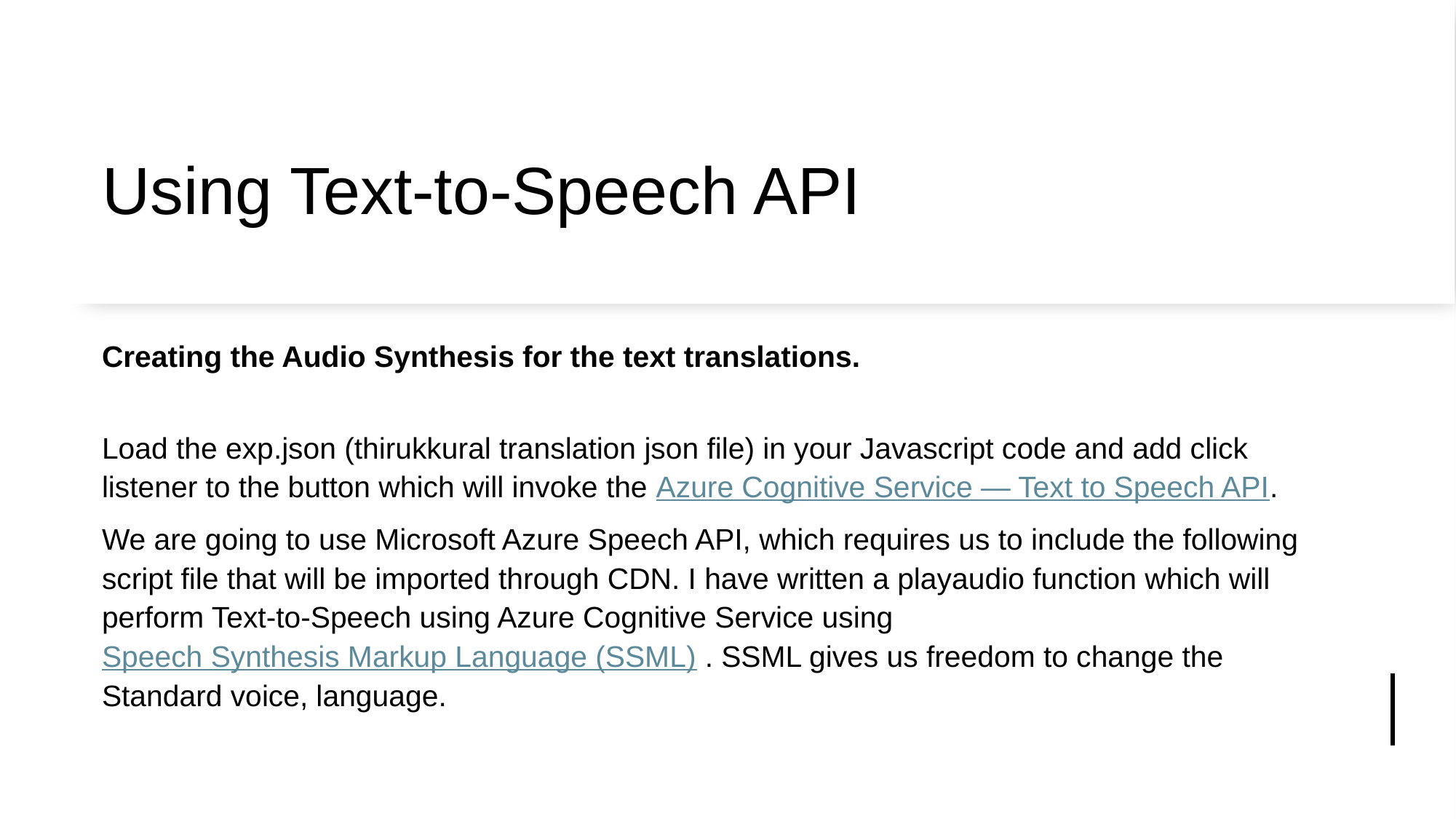

# Using Text-to-Speech API
Creating the Audio Synthesis for the text translations.
Load the exp.json (thirukkural translation json file) in your Javascript code and add click listener to the button which will invoke the Azure Cognitive Service — Text to Speech API.
We are going to use Microsoft Azure Speech API, which requires us to include the following script file that will be imported through CDN. I have written a playaudio function which will perform Text-to-Speech using Azure Cognitive Service using Speech Synthesis Markup Language (SSML) . SSML gives us freedom to change the Standard voice, language.